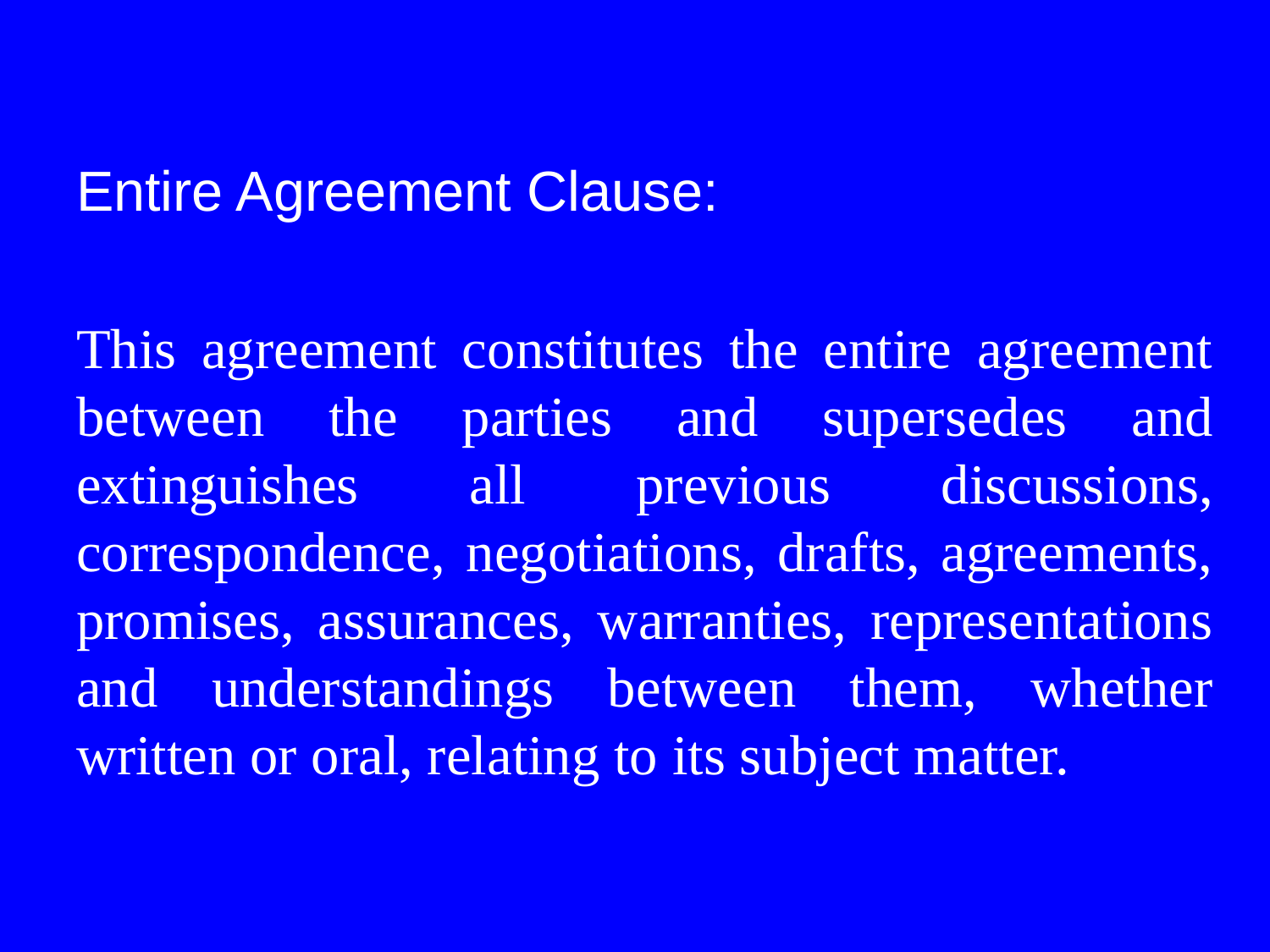

#
Entire Agreement Clause:

This agreement constitutes the entire agreement between the parties and supersedes and extinguishes all previous discussions, correspondence, negotiations, drafts, agreements, promises, assurances, warranties, representations and understandings between them, whether written or oral, relating to its subject matter.